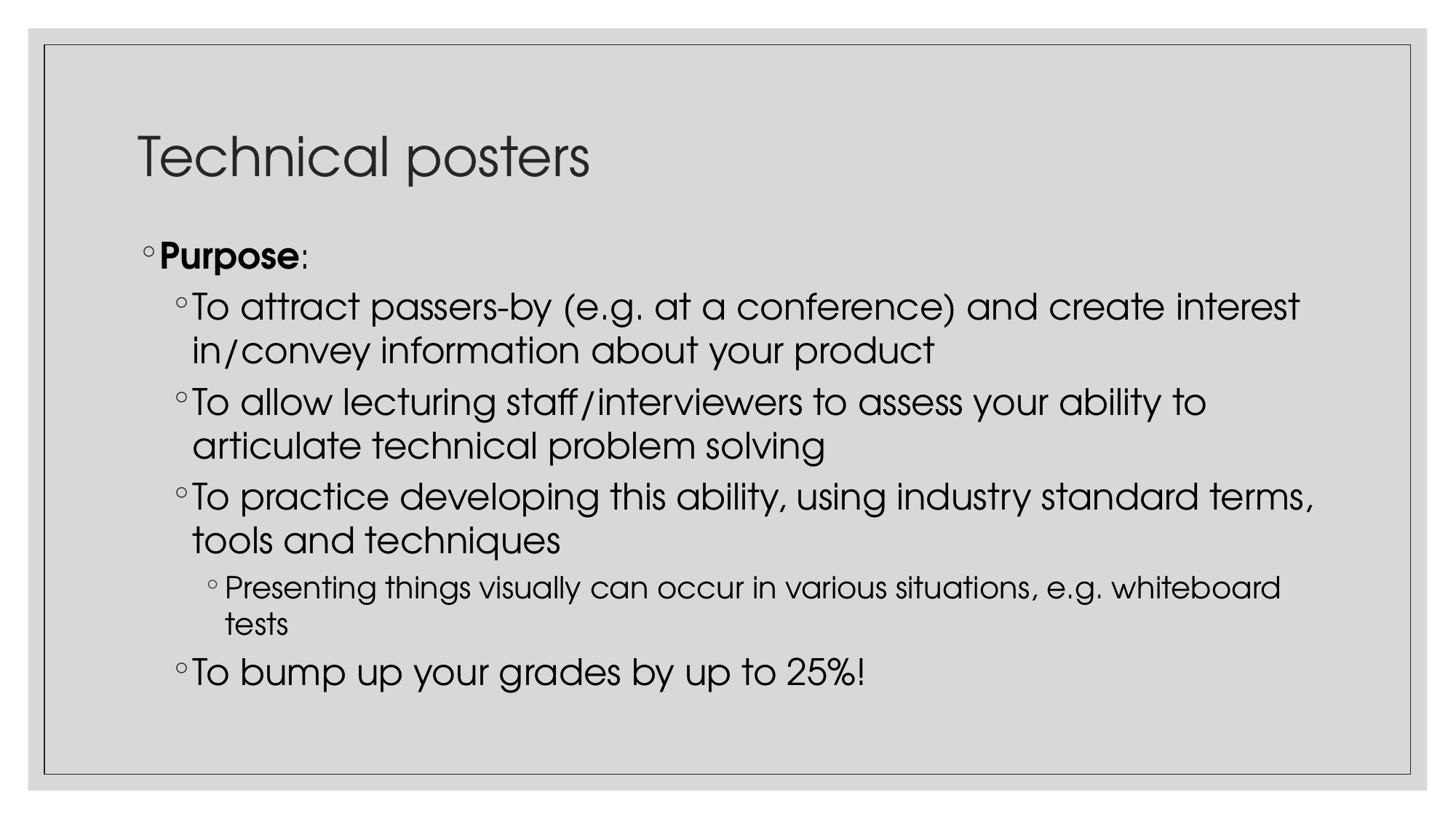

# Technical posters
Purpose:
To attract passers-by (e.g. at a conference) and create interest in/convey information about your product
To allow lecturing staff/interviewers to assess your ability to articulate technical problem solving
To practice developing this ability, using industry standard terms, tools and techniques
Presenting things visually can occur in various situations, e.g. whiteboard tests
To bump up your grades by up to 25%!